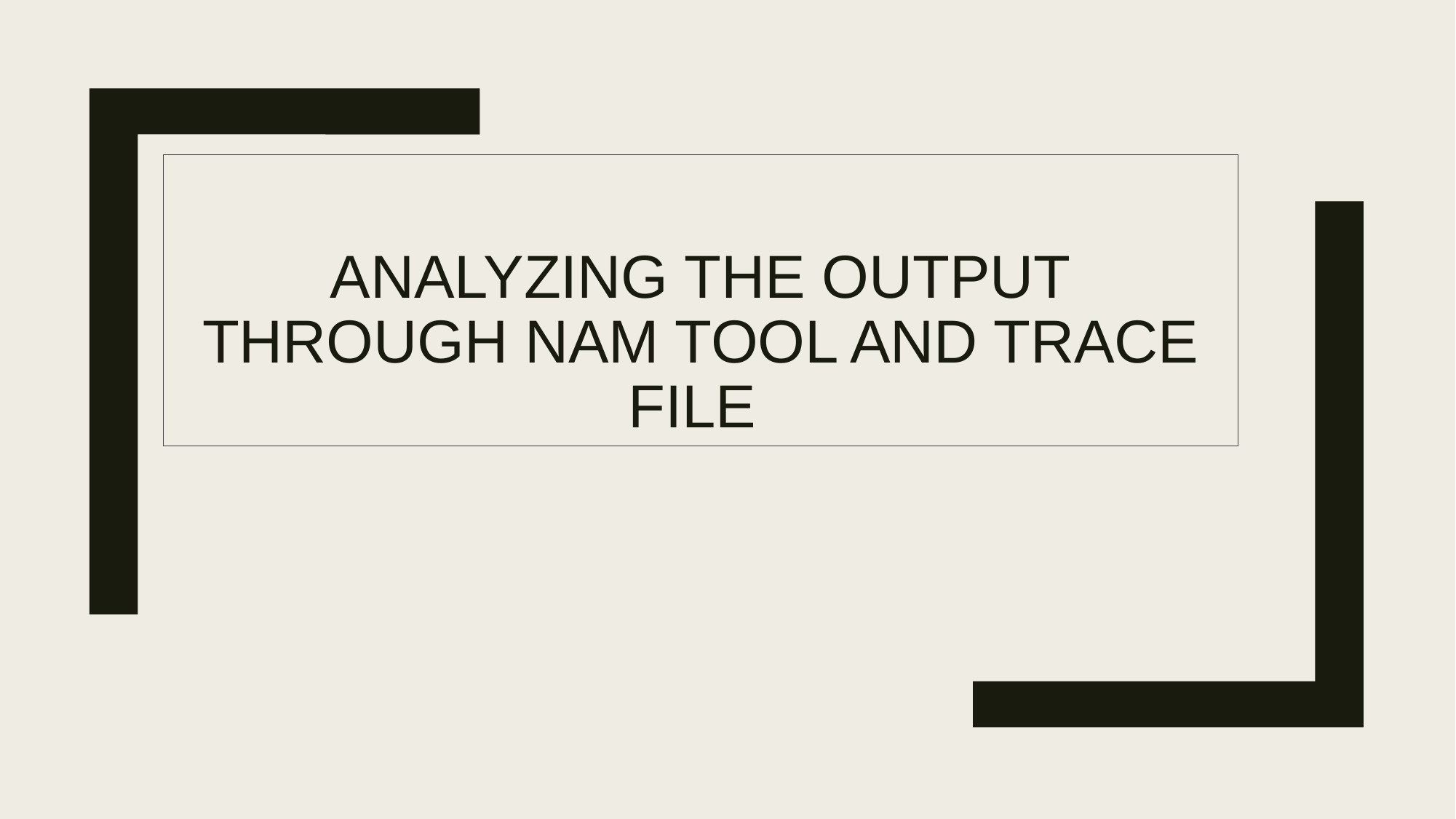

analyzing the output
through NAM Tool and trace file